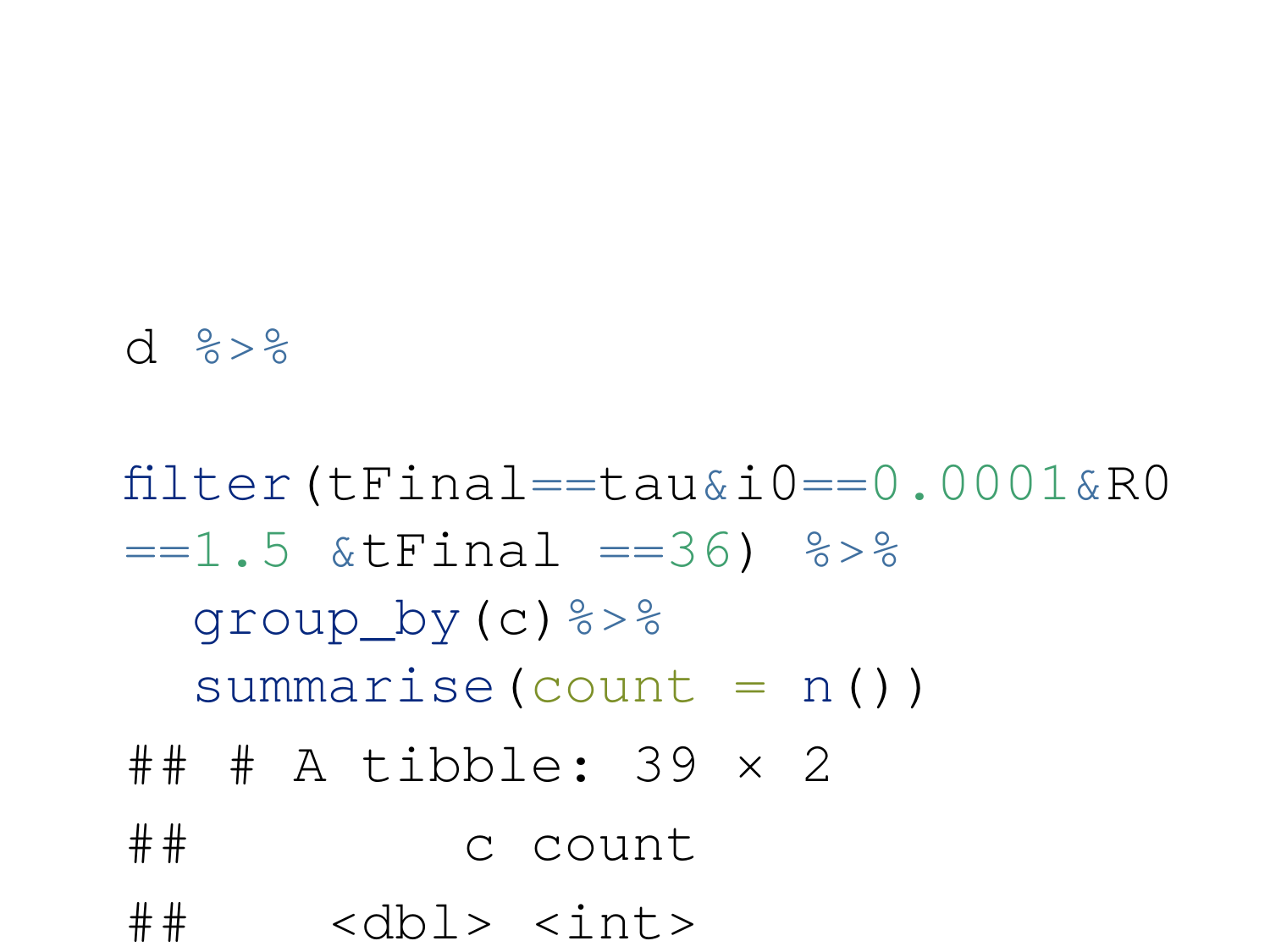

d %>%
  filter(tFinal==tau&i0==0.0001&R0==1.5 &tFinal ==36) %>%
  group_by(c)%>%
  summarise(count = n())
## # A tibble: 39 × 2
##        c count
##    <dbl> <int>
##  1  0.02     1
##  2  0.03     1
##  3  0.04     1
##  4  0.05     1
##  5  0.06     1
##  6  0.07     1
##  7  0.08     1
##  8  0.09     1
##  9  0.1      1
## 10  0.11     1
## # ℹ 29 more rows
d1 <- d %>%
  filter(tFinal %in% c(44)&tFinal==tau&i0==0.0001&R0==1.5 & c %in% mult.sol$c)
d1$costDiff <- d1$scaledDistCost - d1$finalEpi
mod <- lm(d1,formula = 'scaledDistCost~finalEpi')
resid <- resid(mod)
plot(d1$finalEpi,resid)